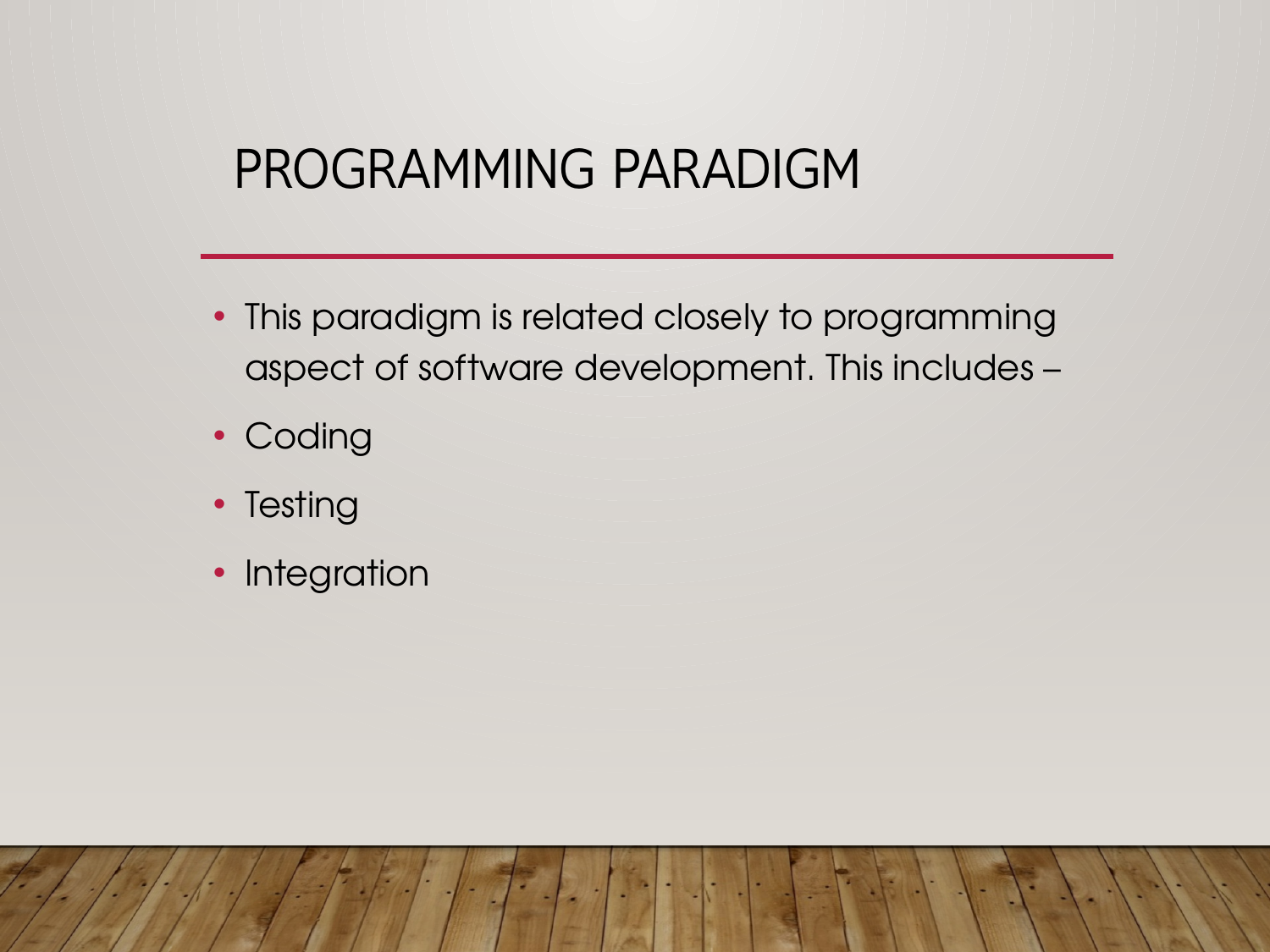

#
PROGRAMMING Paradigm
This paradigm is related closely to programming aspect of software development. This includes –
Coding
Testing
Integration